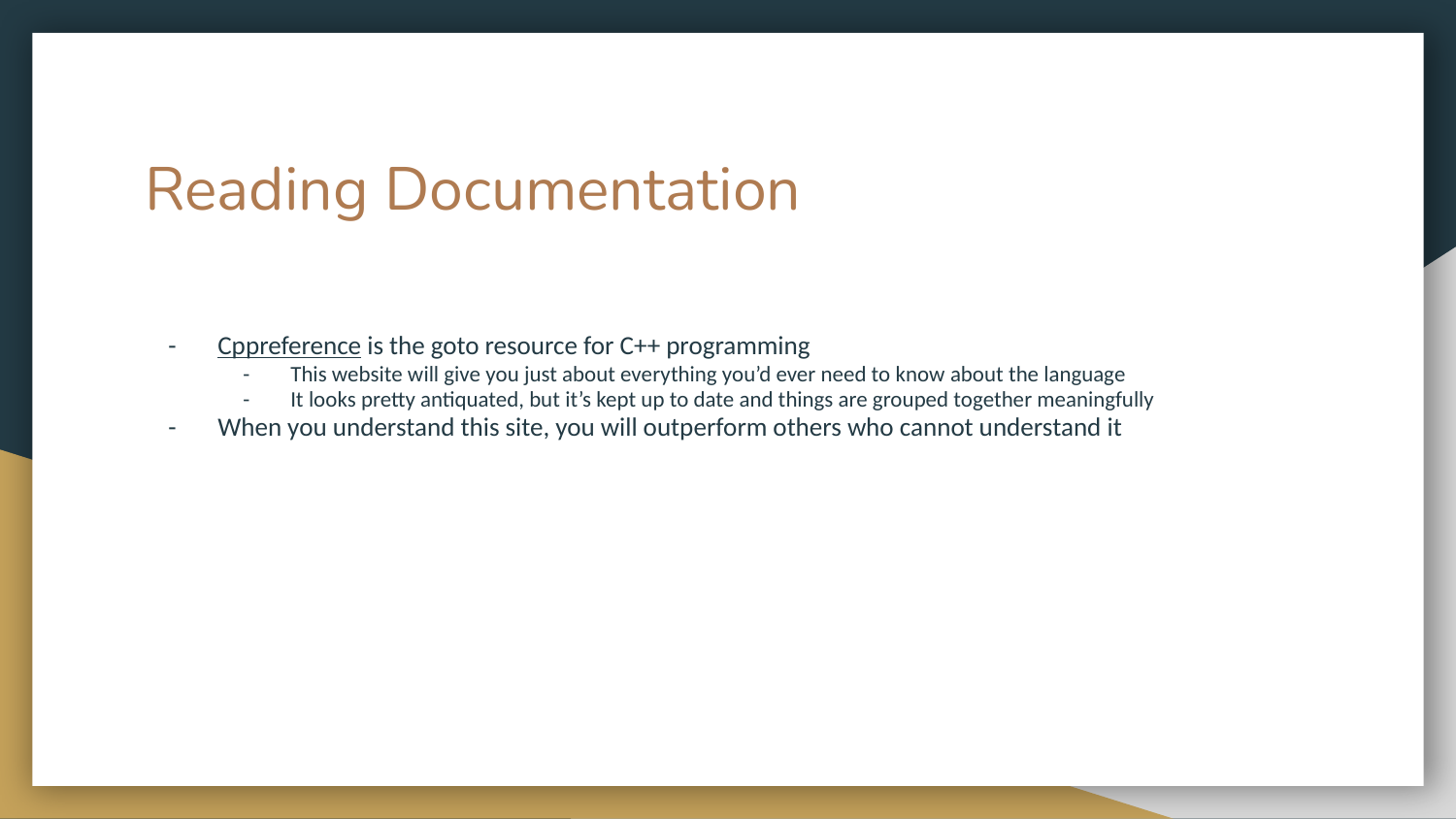

# Reading Documentation
Cppreference is the goto resource for C++ programming
This website will give you just about everything you’d ever need to know about the language
It looks pretty antiquated, but it’s kept up to date and things are grouped together meaningfully
When you understand this site, you will outperform others who cannot understand it